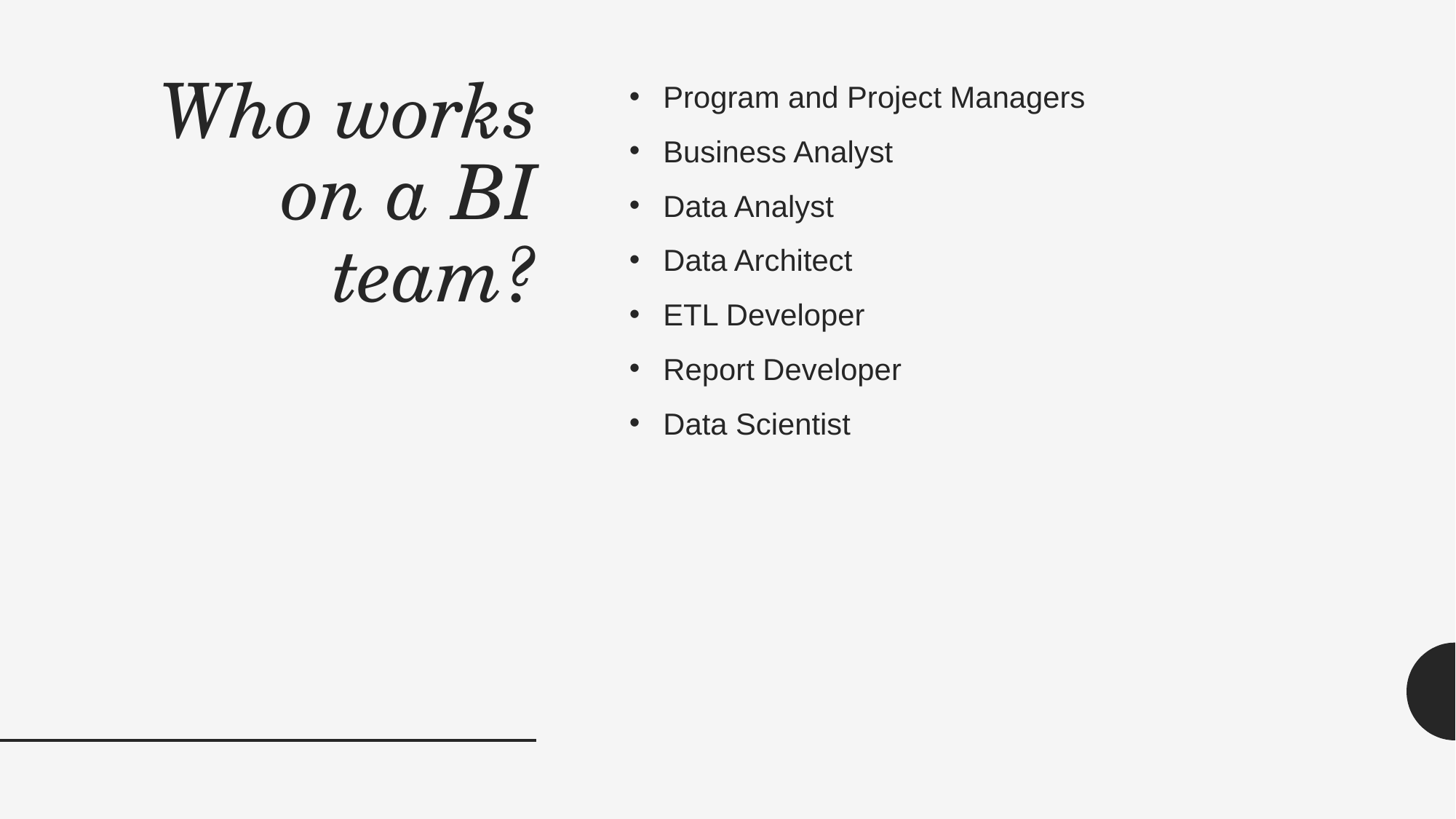

# Who works on a BI team?
Program and Project Managers
Business Analyst
Data Analyst
Data Architect
ETL Developer
Report Developer
Data Scientist